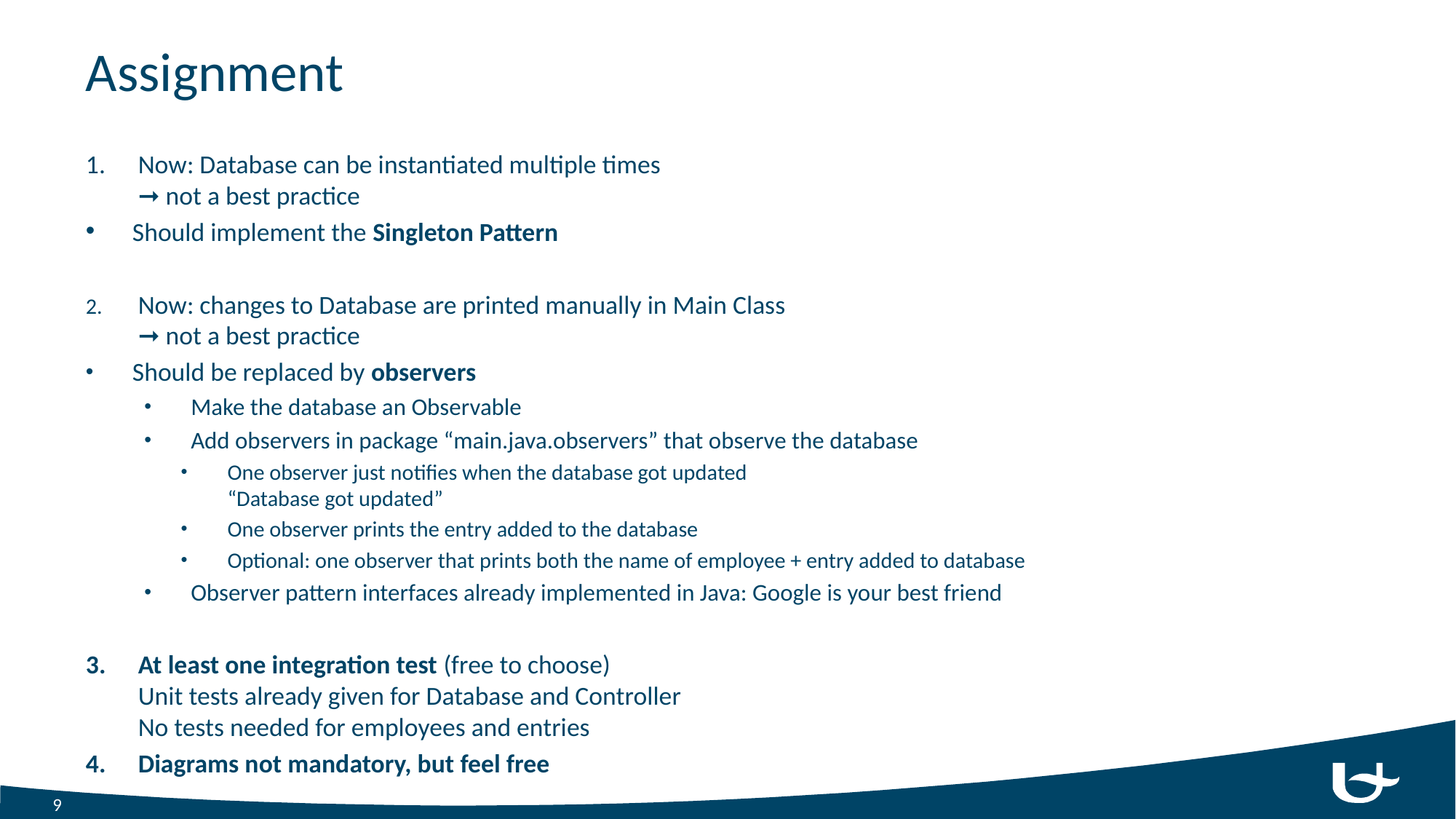

# Assignment
Now: Database can be instantiated multiple times
➞ not a best practice
Should implement the Singleton Pattern

Now: changes to Database are printed manually in Main Class
➞ not a best practice
Should be replaced by observers
Make the database an Observable
Add observers in package “main.java.observers” that observe the database
One observer just notifies when the database got updated
“Database got updated”
One observer prints the entry added to the database
Optional: one observer that prints both the name of employee + entry added to database
Observer pattern interfaces already implemented in Java: Google is your best friend

At least one integration test (free to choose)
Unit tests already given for Database and Controller
No tests needed for employees and entries
Diagrams not mandatory, but feel free
9